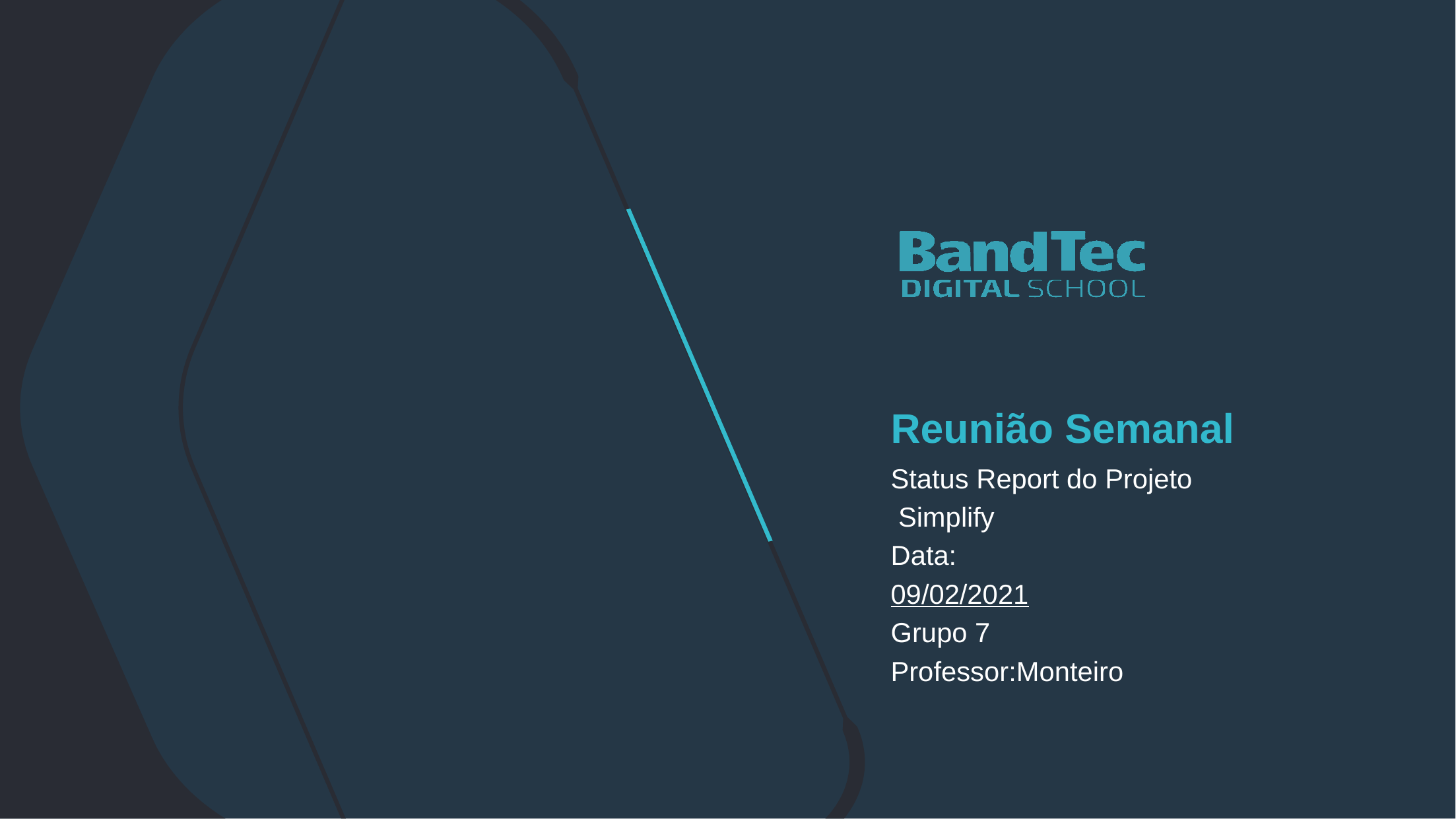

Reunião Semanal
Status Report do Projeto
 Simplify
Data:
09/02/2021
Grupo 7
Professor:Monteiro